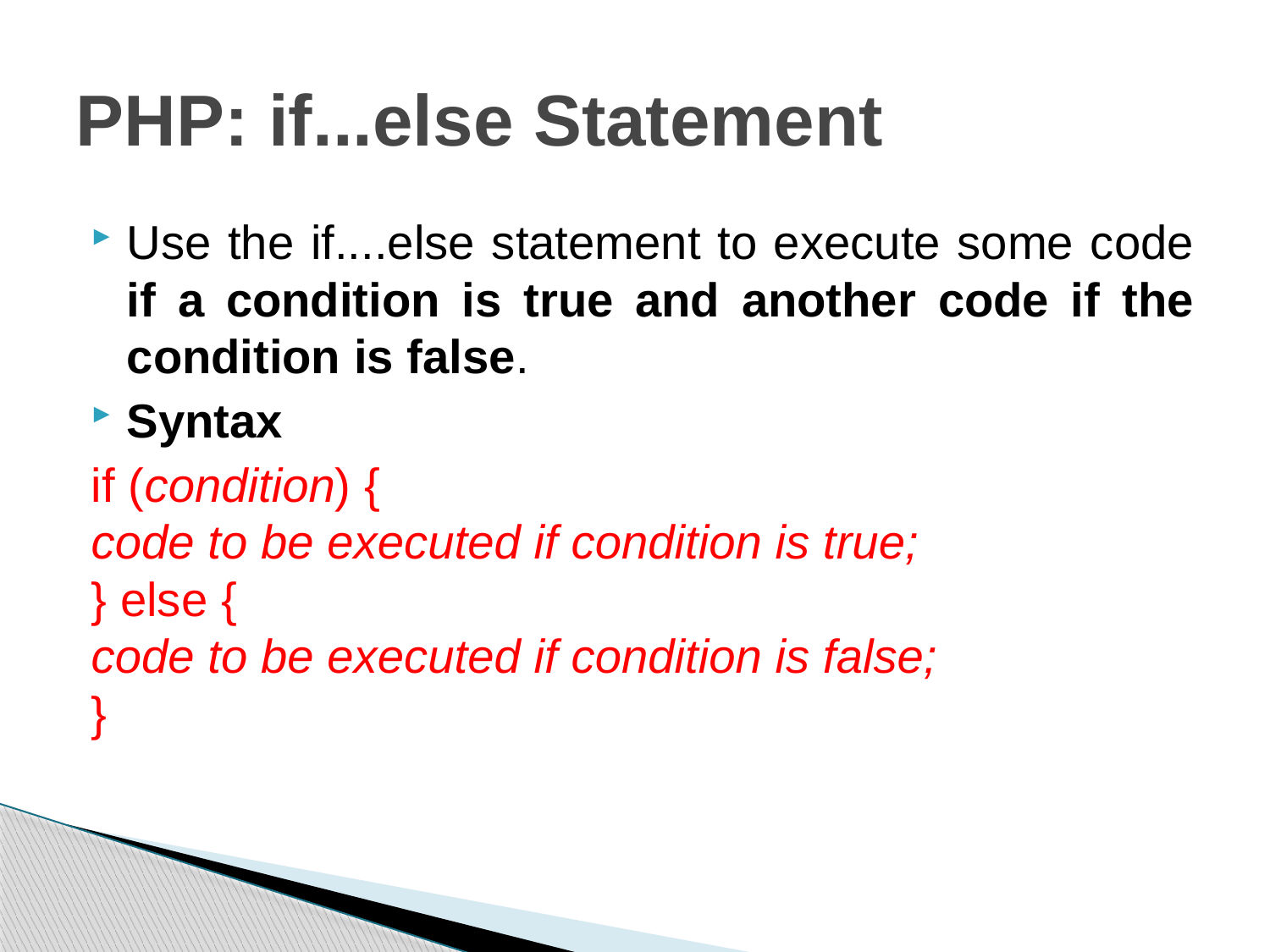

# PHP: if...else Statement
Use the if....else statement to execute some code if a condition is true and another code if the condition is false.
Syntax
if (condition) {
code to be executed if condition is true;
} else {
code to be executed if condition is false;
}